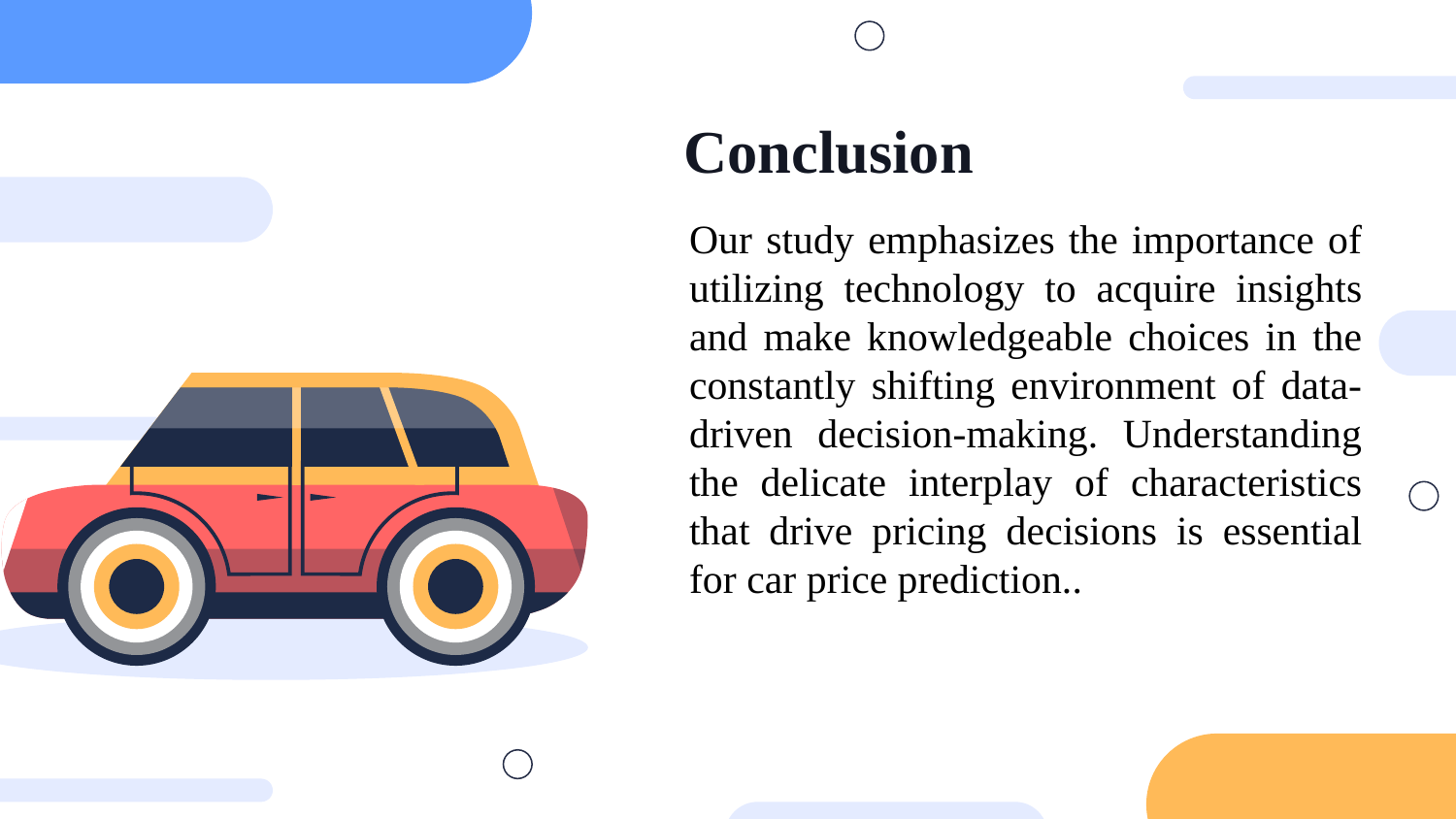

# Conclusion
Our study emphasizes the importance of utilizing technology to acquire insights and make knowledgeable choices in the constantly shifting environment of data-driven decision-making. Understanding the delicate interplay of characteristics that drive pricing decisions is essential for car price prediction..